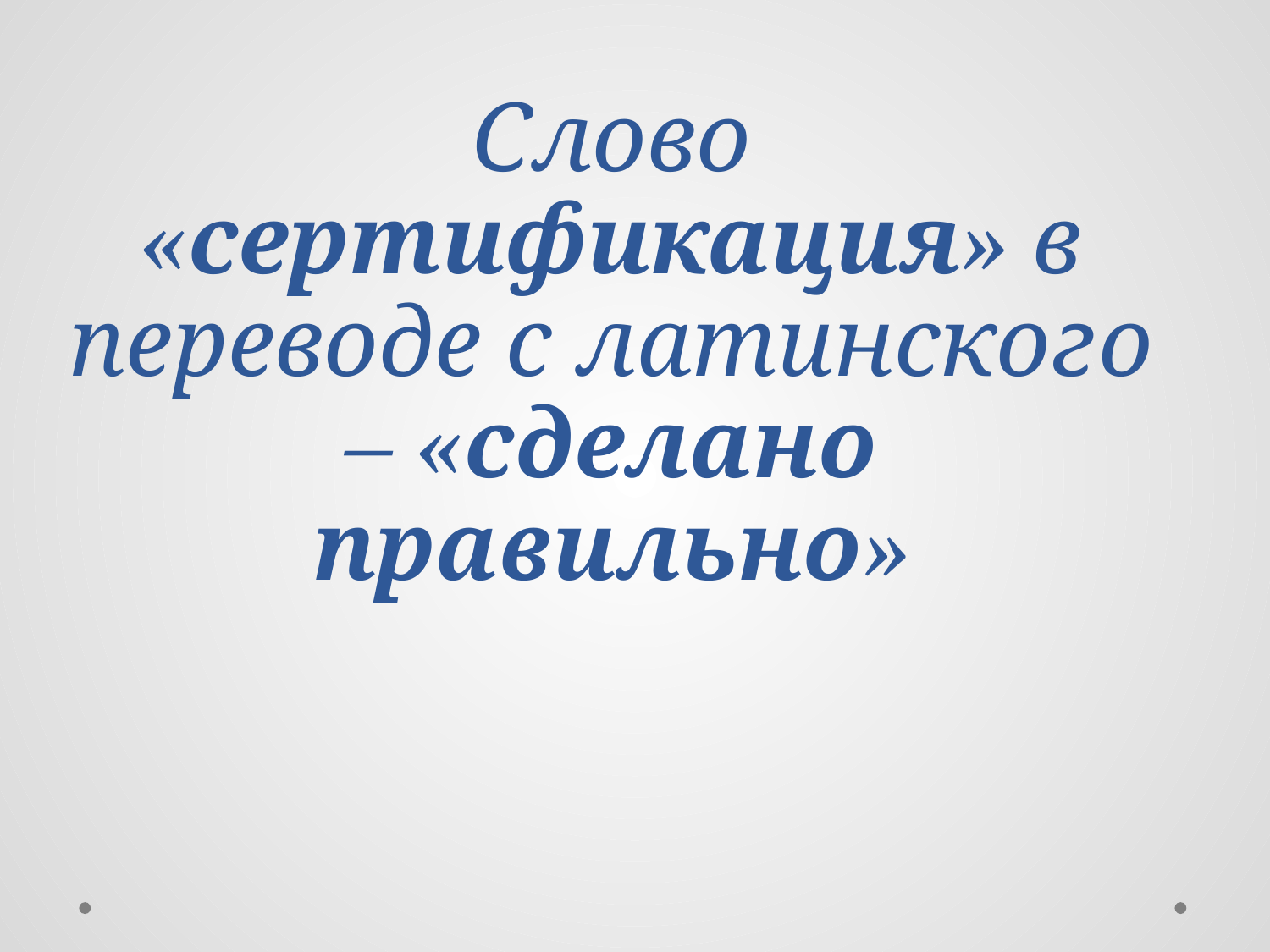

Слово «сертификация» в переводе с латинского – «сделано правильно»